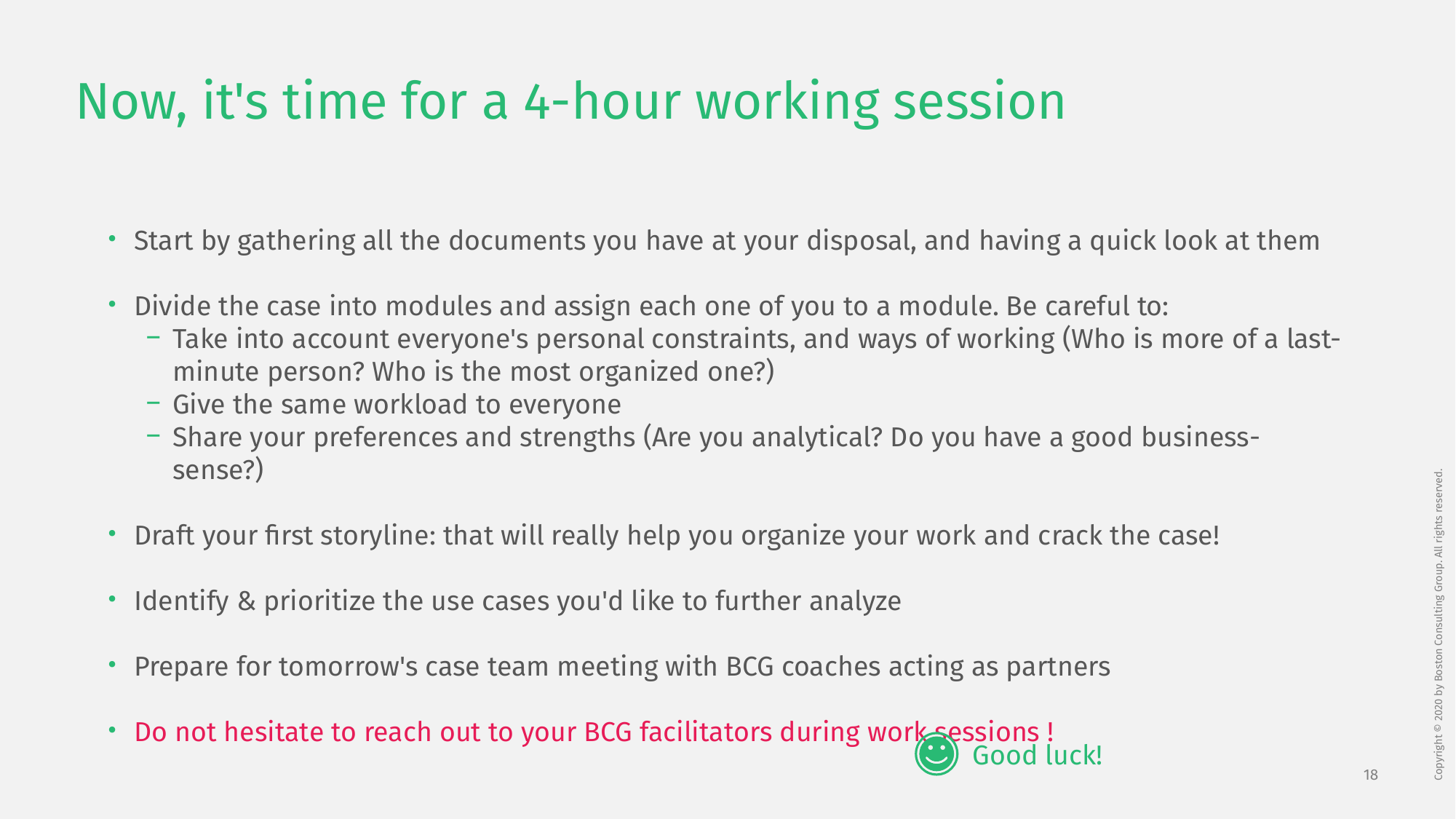

# Now, it's time for a 4-hour working session
Start by gathering all the documents you have at your disposal, and having a quick look at them

Divide the case into modules and assign each one of you to a module. Be careful to:
Take into account everyone's personal constraints, and ways of working (Who is more of a last-minute person? Who is the most organized one?)
Give the same workload to everyone
Share your preferences and strengths (Are you analytical? Do you have a good business-sense?)

Draft your first storyline: that will really help you organize your work and crack the case!

Identify & prioritize the use cases you'd like to further analyze

Prepare for tomorrow's case team meeting with BCG coaches acting as partners

Do not hesitate to reach out to your BCG facilitators during work sessions !

Good luck!